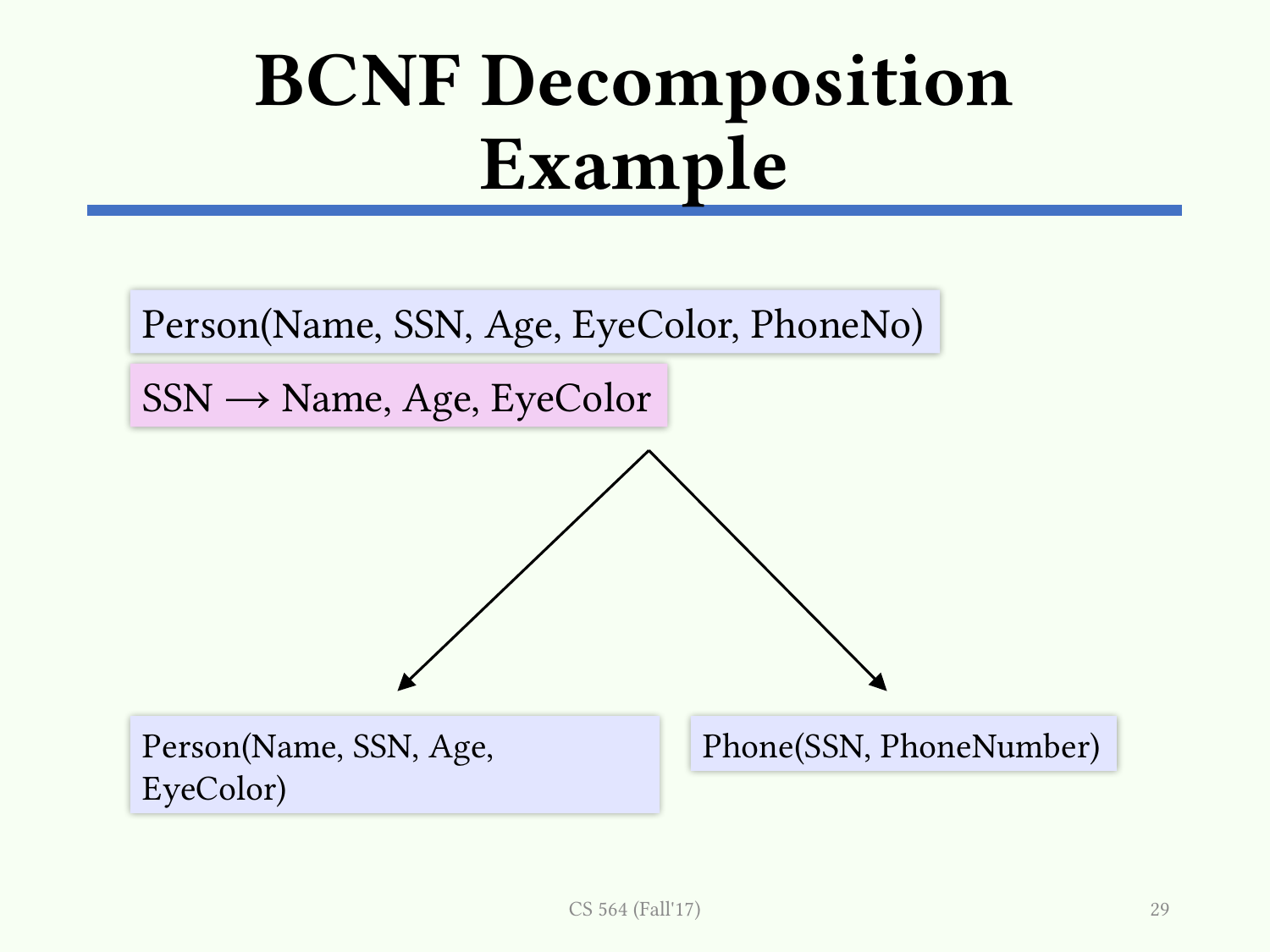

# BCNF Decomposition Example
Person(Name, SSN, Age, EyeColor, PhoneNo)
SSN → Name, Age, EyeColor
Person(Name, SSN, Age, EyeColor)
Phone(SSN, PhoneNumber)
CS 564 (Fall'17)
29